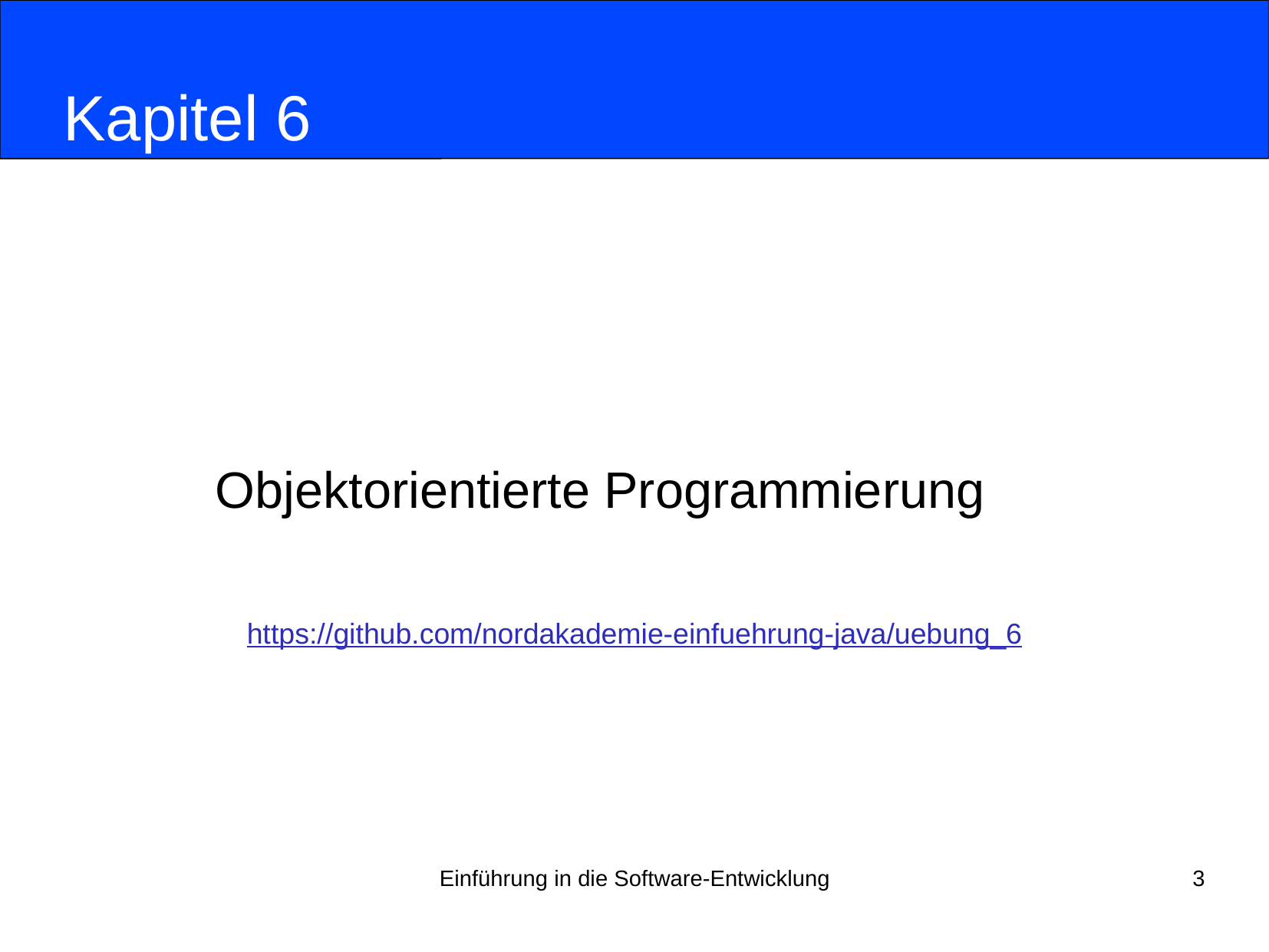

# Kapitel 6
Objektorientierte Programmierung

https://github.com/nordakademie-einfuehrung-java/uebung_6
Einführung in die Software-Entwicklung
3